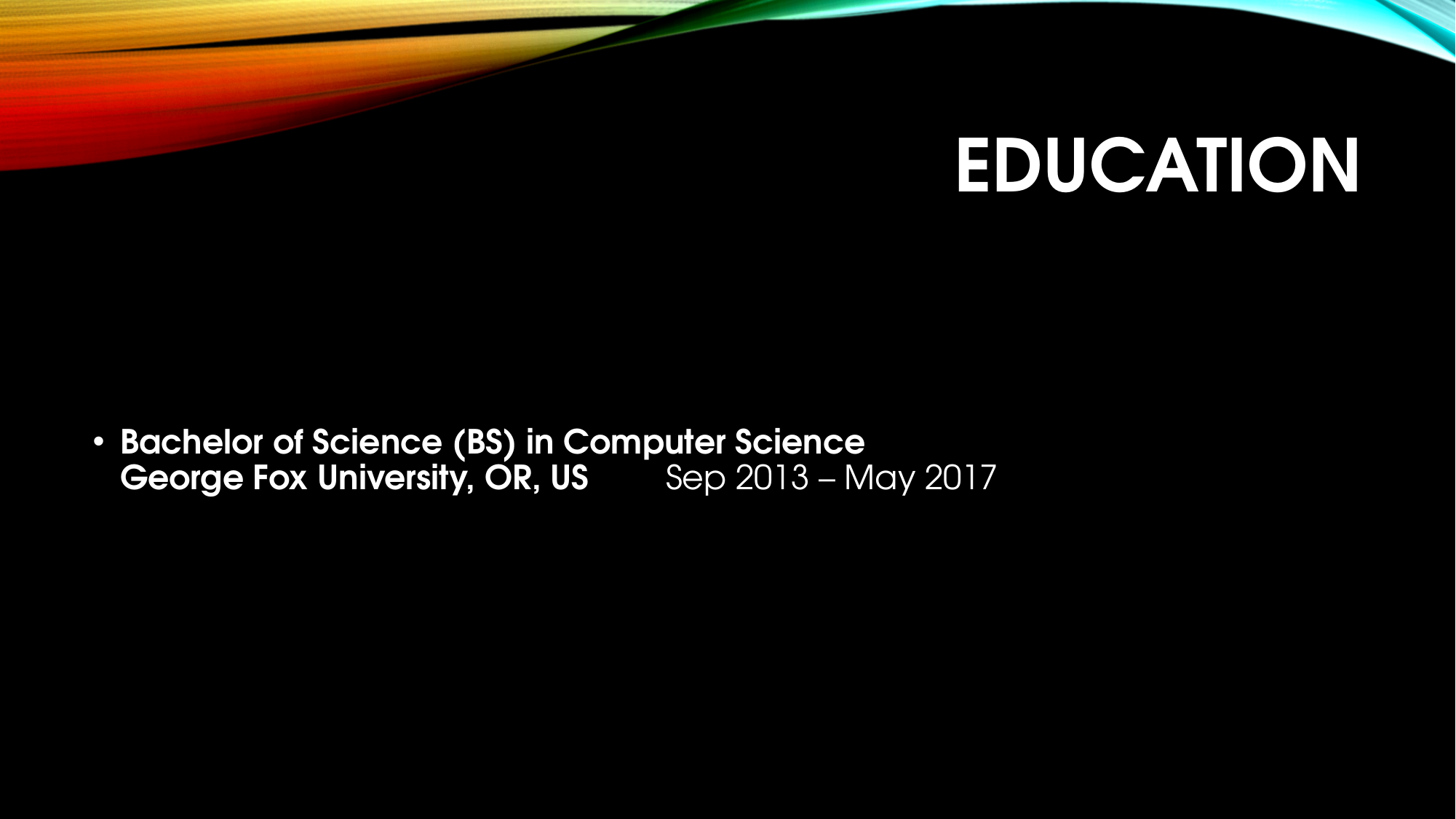

# Education

Bachelor of Science (BS) in Computer Science
George Fox University, OR, US	Sep 2013 – May 2017